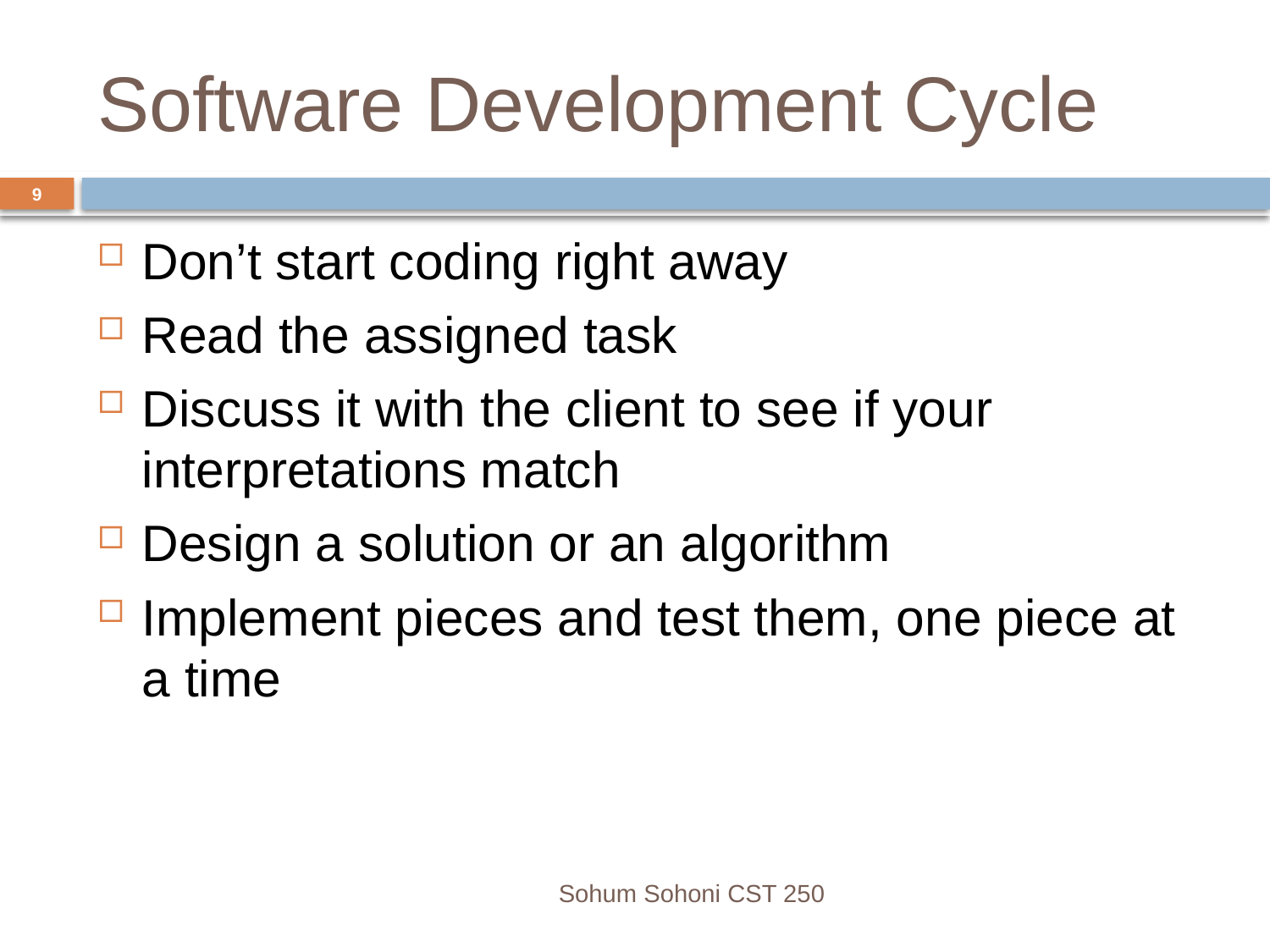

# Software Development Cycle
9
Don’t start coding right away
Read the assigned task
Discuss it with the client to see if your interpretations match
Design a solution or an algorithm
Implement pieces and test them, one piece at a time
Sohum Sohoni CST 250